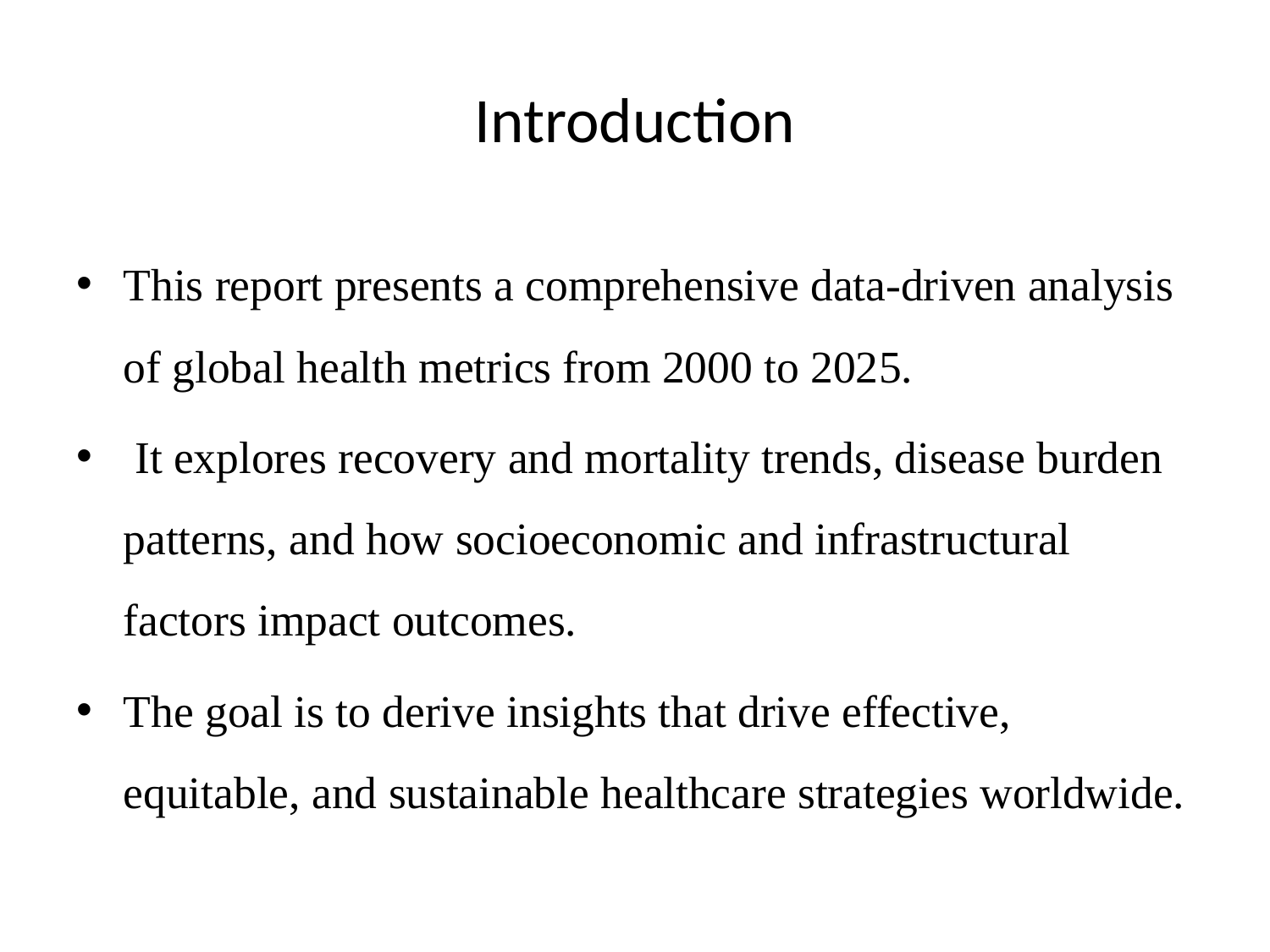

# Introduction
This report presents a comprehensive data-driven analysis of global health metrics from 2000 to 2025.
 It explores recovery and mortality trends, disease burden patterns, and how socioeconomic and infrastructural factors impact outcomes.
The goal is to derive insights that drive effective, equitable, and sustainable healthcare strategies worldwide.